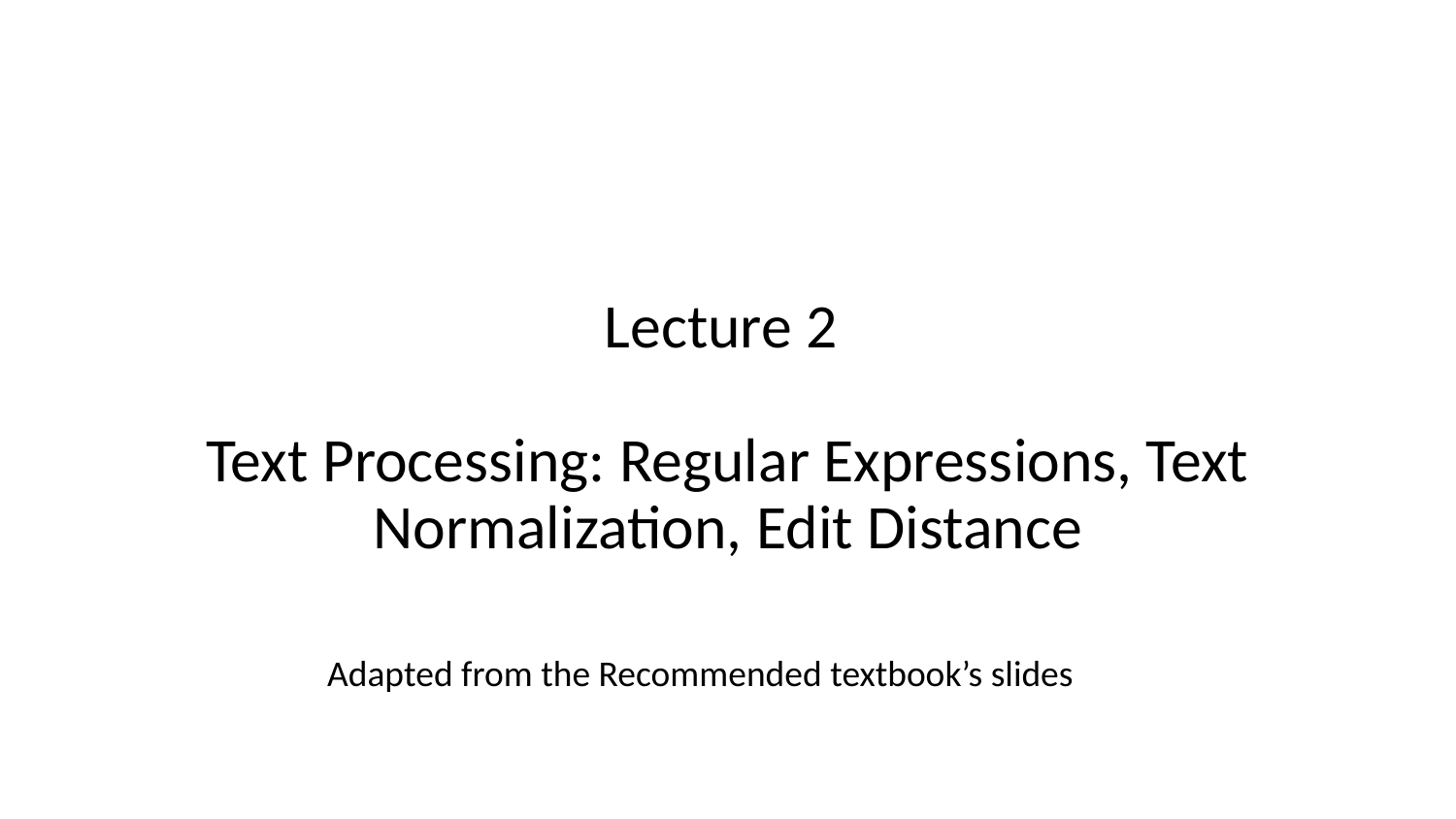

# Lecture 2 Text Processing: Regular Expressions, Text Normalization, Edit Distance
Adapted from the Recommended textbook’s slides